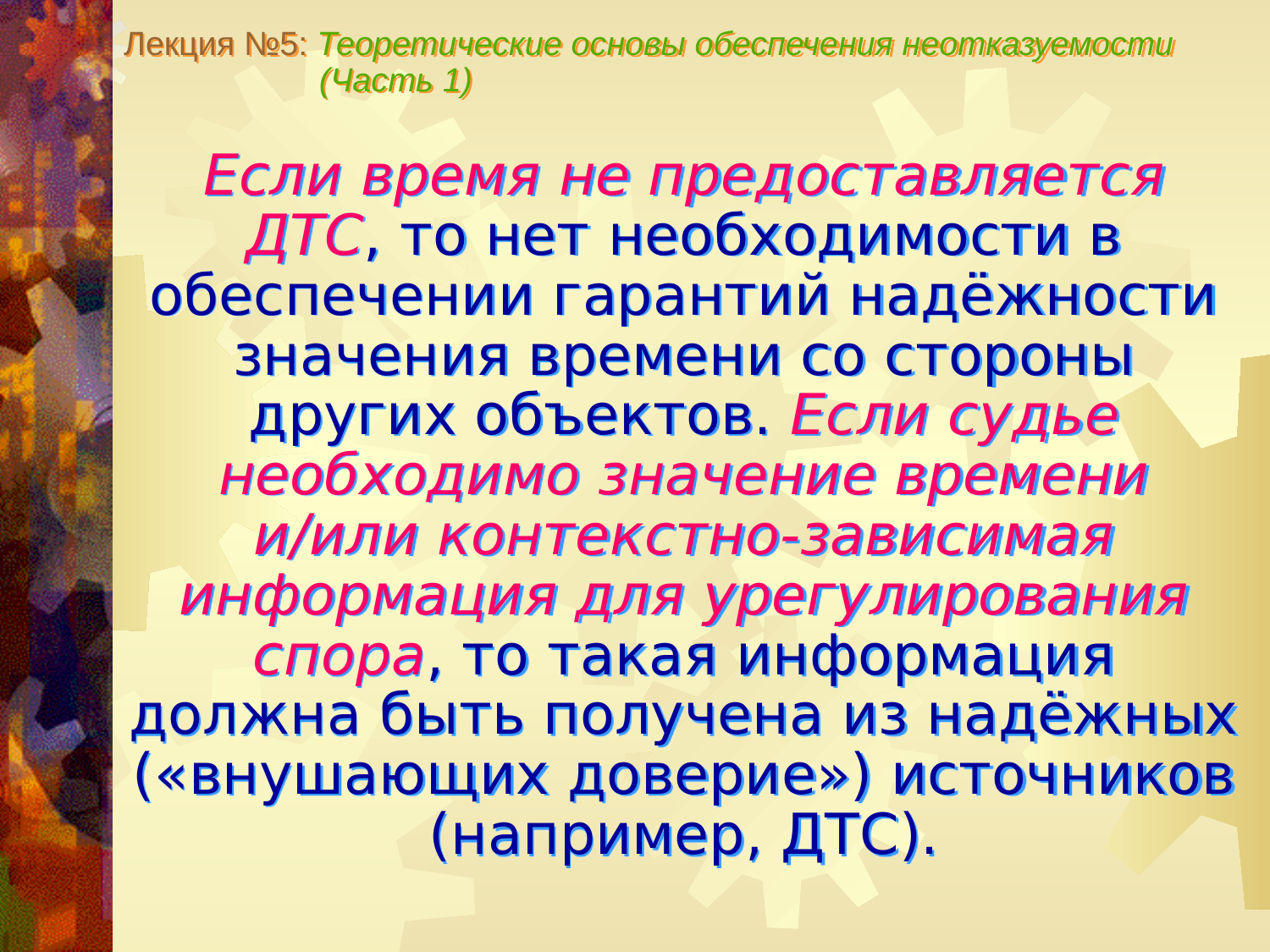

Лекция №5: Теоретические основы обеспечения неотказуемости
                       (Часть 1)
Если время не предоставляется ДТС, то нет необходимости в обеспечении гарантий надёжности значения времени со стороны других объектов. Если судье необходимо значение времени и/или контекстно-зависимая информация для урегулирования спора, то такая информация должна быть получена из надёжных («внушающих доверие») источников (например, ДТС).